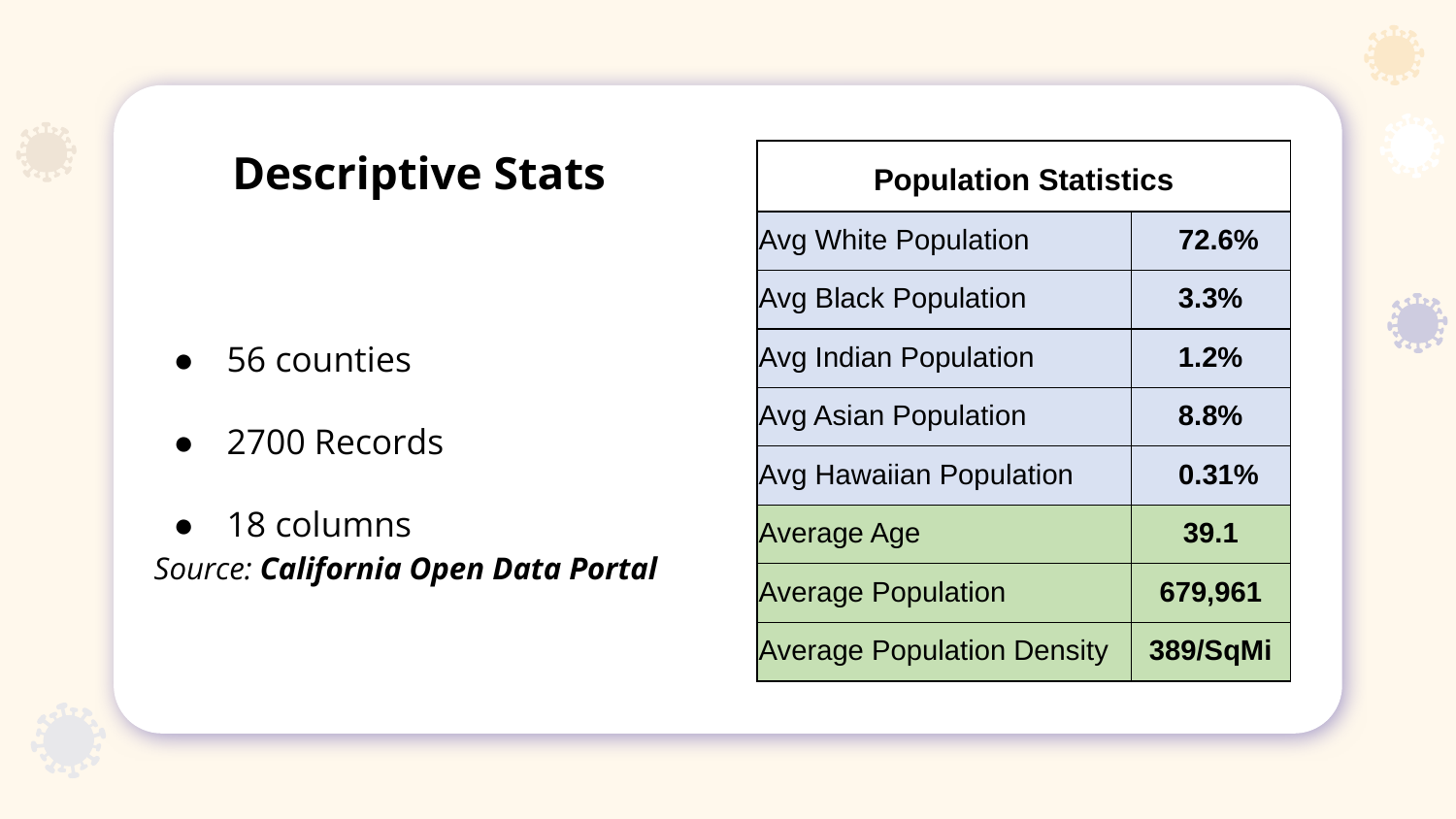

Descriptive Stats
| Population Statistics |  |
| --- | --- |
| Avg White Population | 72.6% |
| Avg Black Population | 3.3% |
| Avg Indian Population | 1.2% |
| Avg Asian Population | 8.8% |
| Avg Hawaiian Population | 0.31% |
| Average Age | 39.1 |
| Average Population | 679,961 |
| Average Population Density | 389/SqMi |
56 counties
2700 Records
18 columns
Source: California Open Data Portal